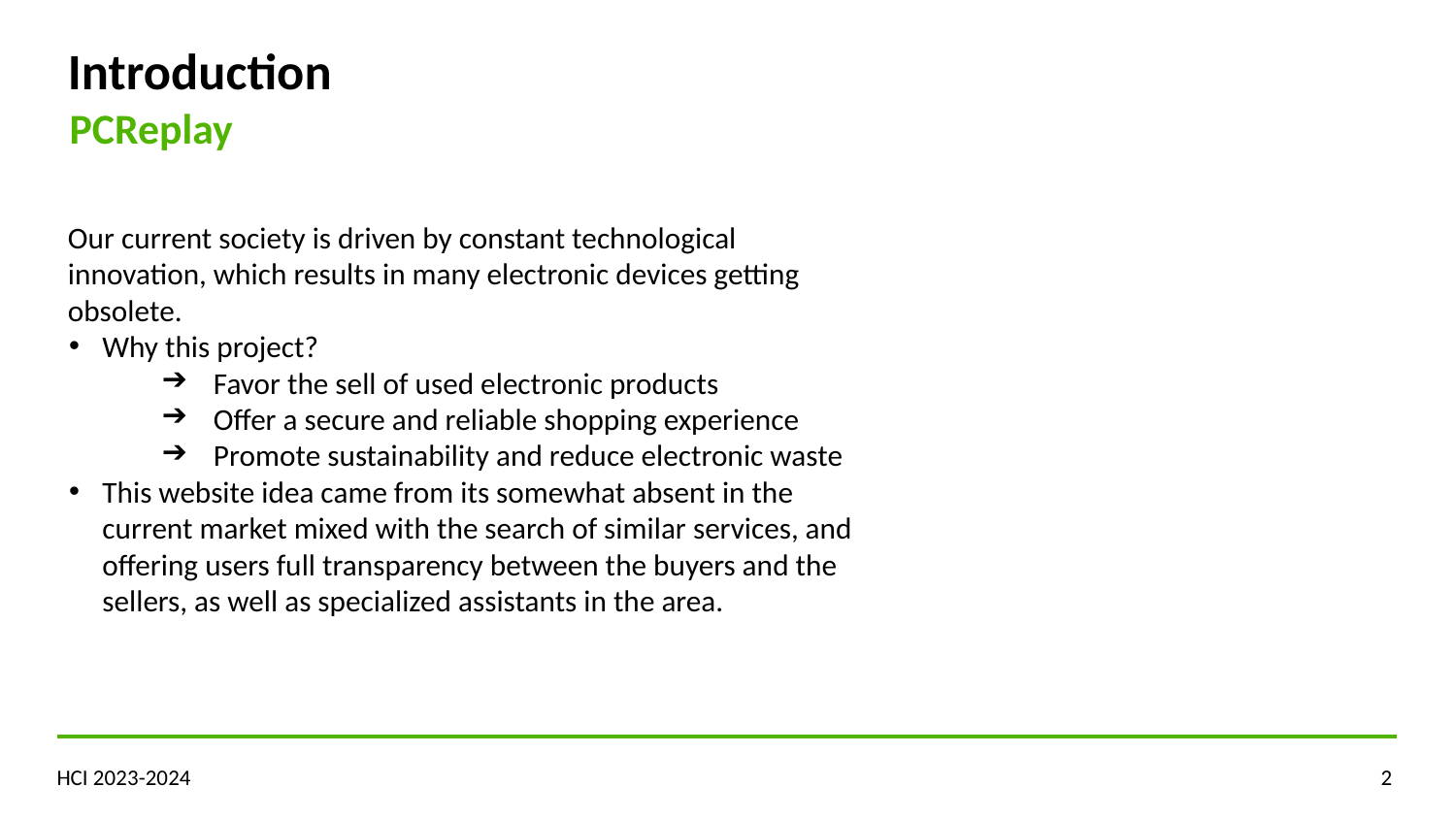

Introduction
PCReplay

Our current society is driven by constant technological innovation, which results in many electronic devices getting obsolete.
Why this project?
Favor the sell of used electronic products
Offer a secure and reliable shopping experience
Promote sustainability and reduce electronic waste
This website idea came from its somewhat absent in the current market mixed with the search of similar services, and offering users full transparency between the buyers and the sellers, as well as specialized assistants in the area.
HCI 2023-2024
2